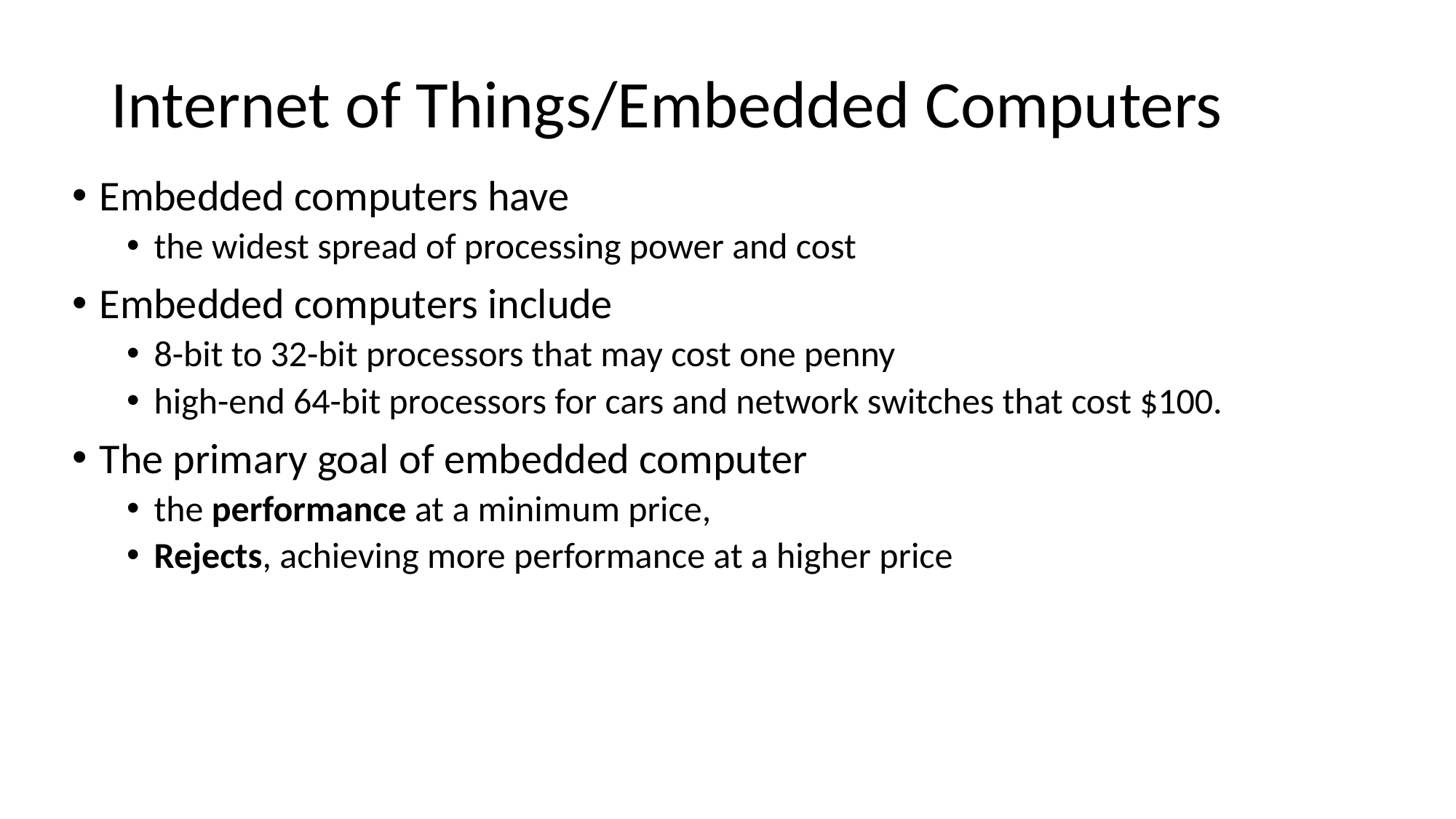

# Internet of Things/Embedded Computers
Embedded computers have
the widest spread of processing power and cost
Embedded computers include
8-bit to 32-bit processors that may cost one penny
high-end 64-bit processors for cars and network switches that cost $100.
The primary goal of embedded computer
the performance at a minimum price,
Rejects, achieving more performance at a higher price